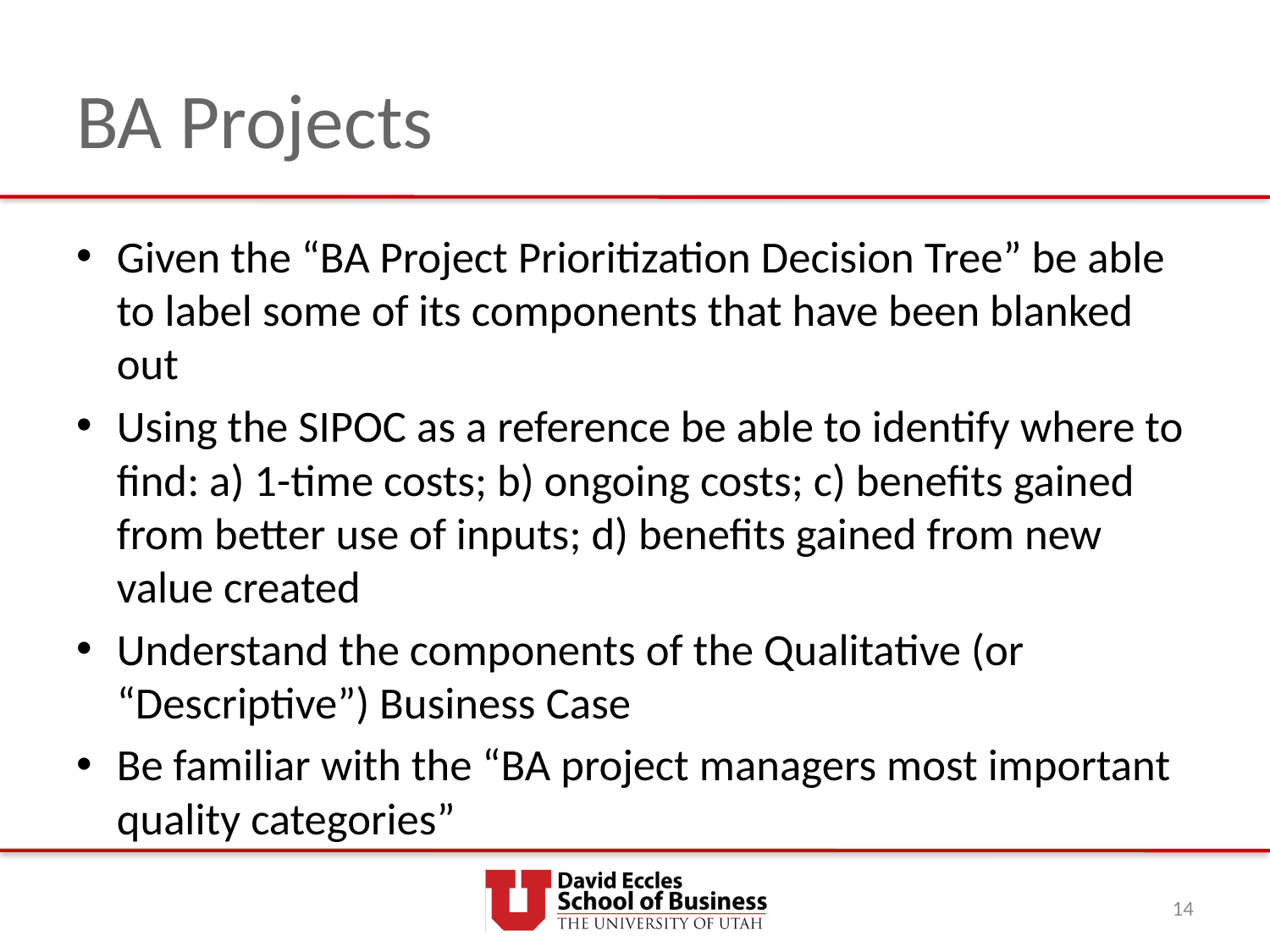

# BA Projects
Given the “BA Project Prioritization Decision Tree” be able to label some of its components that have been blanked out
Using the SIPOC as a reference be able to identify where to find: a) 1-time costs; b) ongoing costs; c) benefits gained from better use of inputs; d) benefits gained from new value created
Understand the components of the Qualitative (or “Descriptive”) Business Case
Be familiar with the “BA project managers most important quality categories”
14